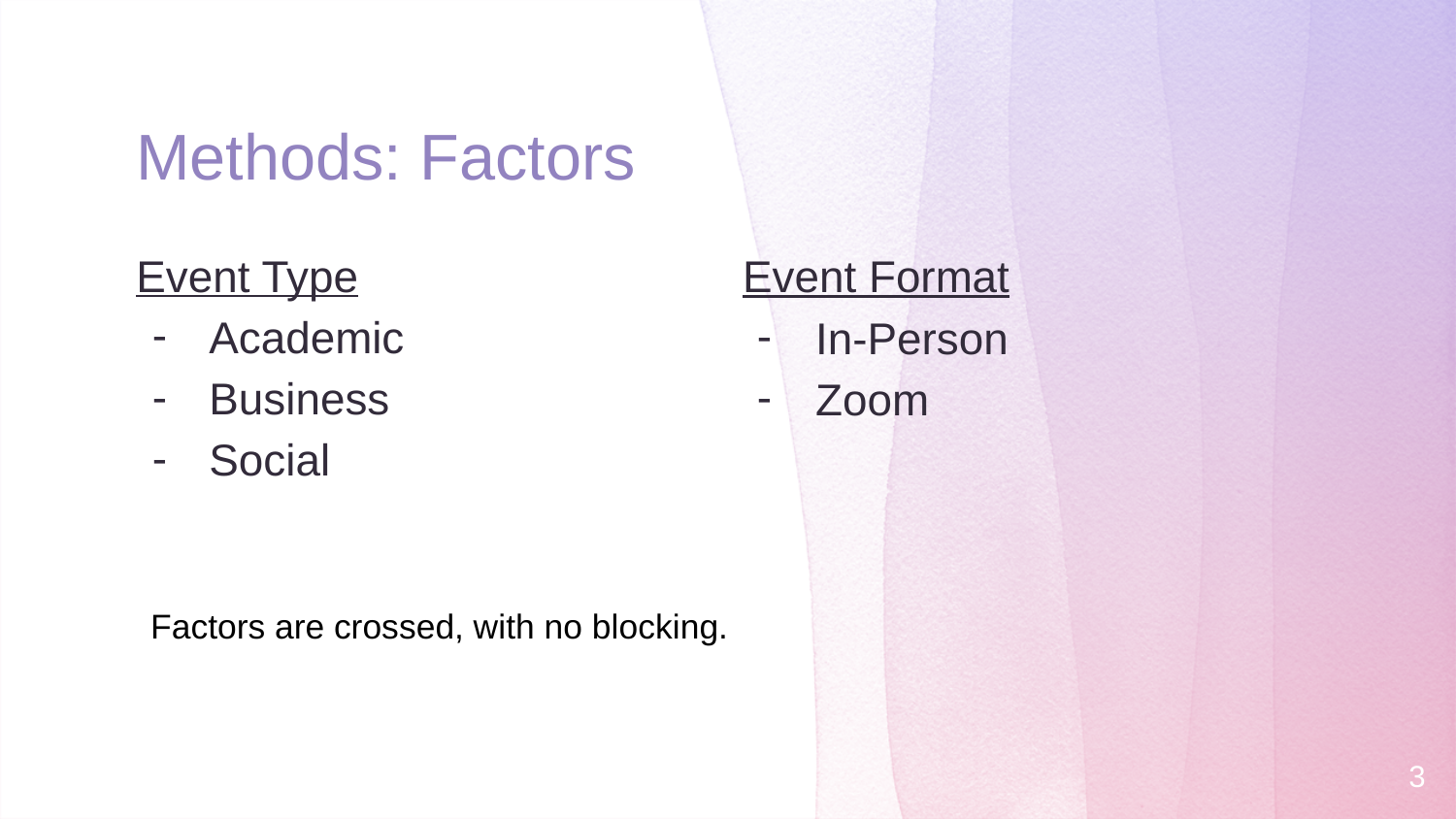

# Methods: Factors
Event Format
In-Person
Zoom
Event Type
Academic
Business
Social
Factors are crossed, with no blocking.
3